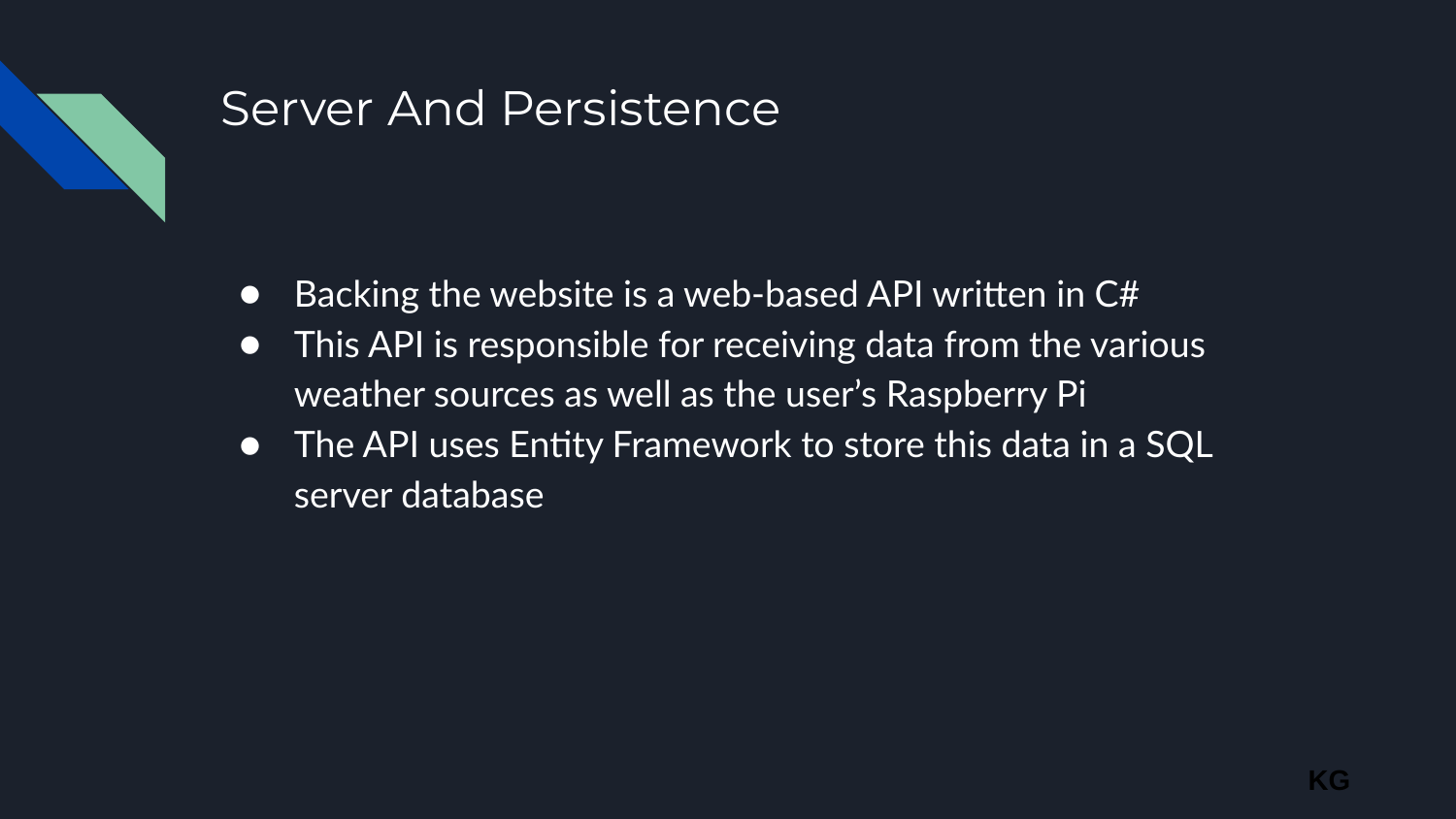

# Server And Persistence
Backing the website is a web-based API written in C#
This API is responsible for receiving data from the various weather sources as well as the user’s Raspberry Pi
The API uses Entity Framework to store this data in a SQL server database
KG